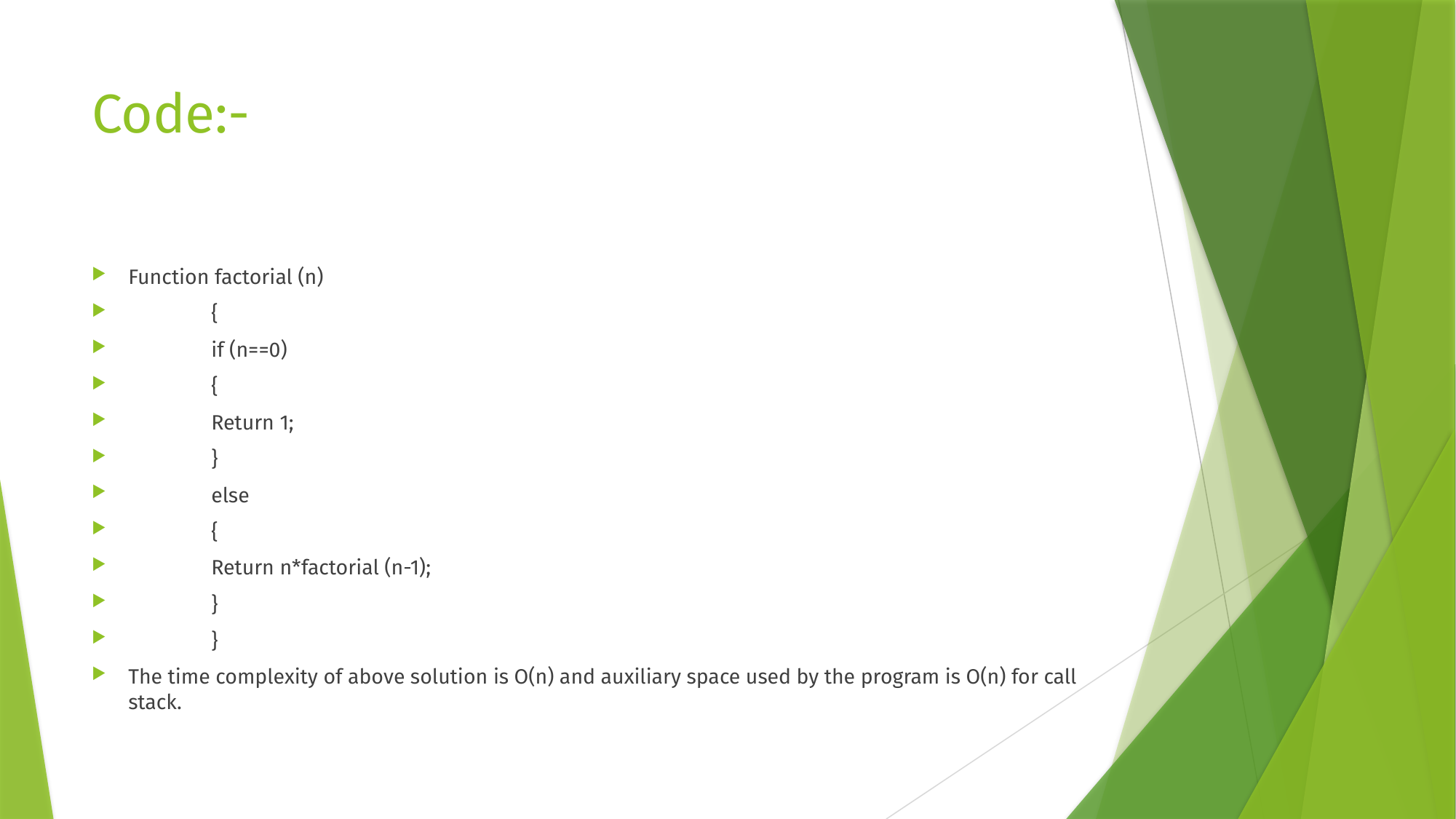

# Code:-
Function factorial (n)
			{
				if (n==0)
				{
					Return 1;
				}
				else
				{
					Return n*factorial (n-1);
				}
			}
The time complexity of above solution is O(n) and auxiliary space used by the program is O(n) for call stack.